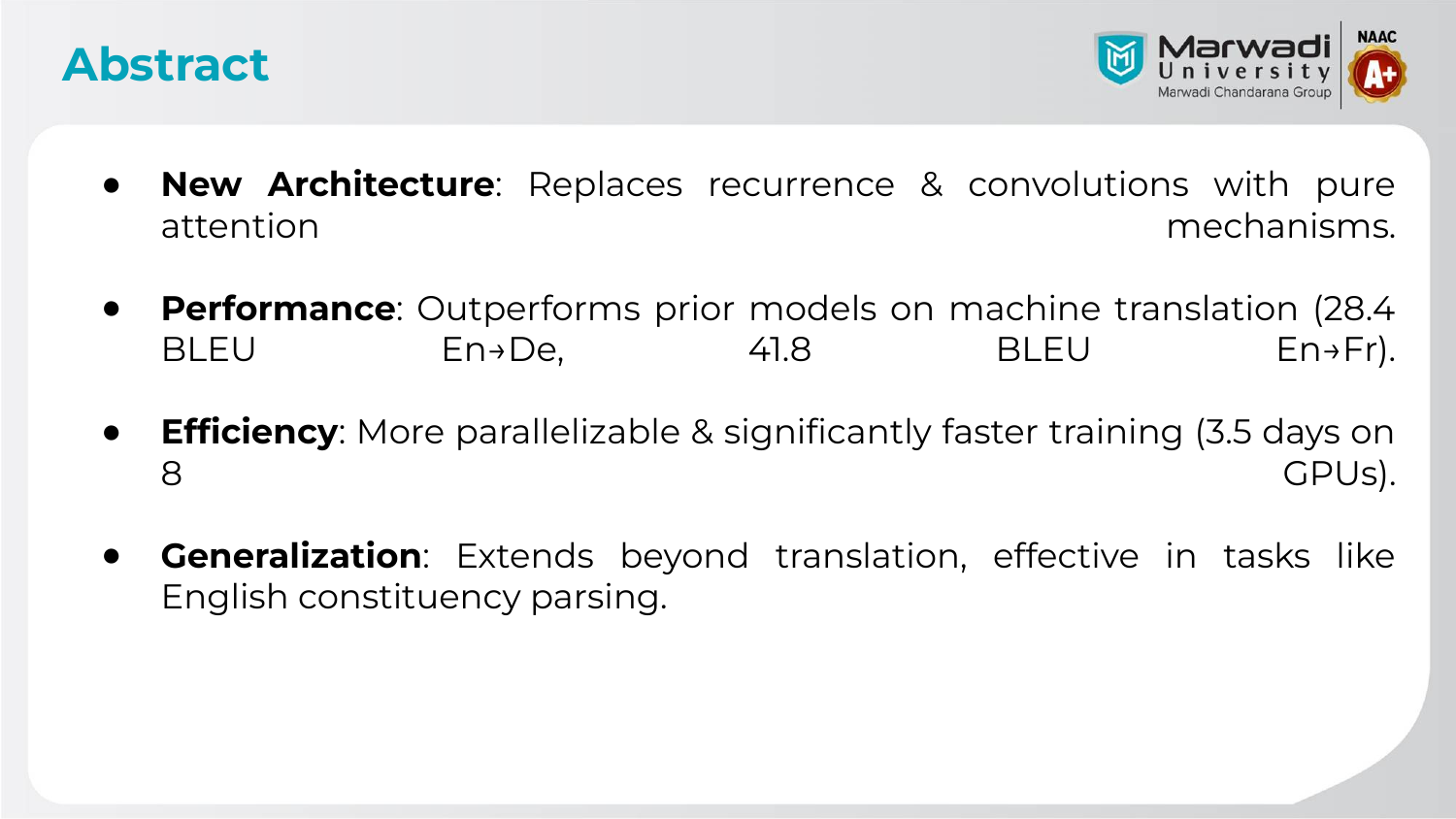

# Abstract

New Architecture: Replaces recurrence & convolutions with pure attention mechanisms.
Performance: Outperforms prior models on machine translation (28.4 BLEU En→De, 41.8 BLEU En→Fr).
Efficiency: More parallelizable & significantly faster training (3.5 days on 8 GPUs).
Generalization: Extends beyond translation, effective in tasks like English constituency parsing.